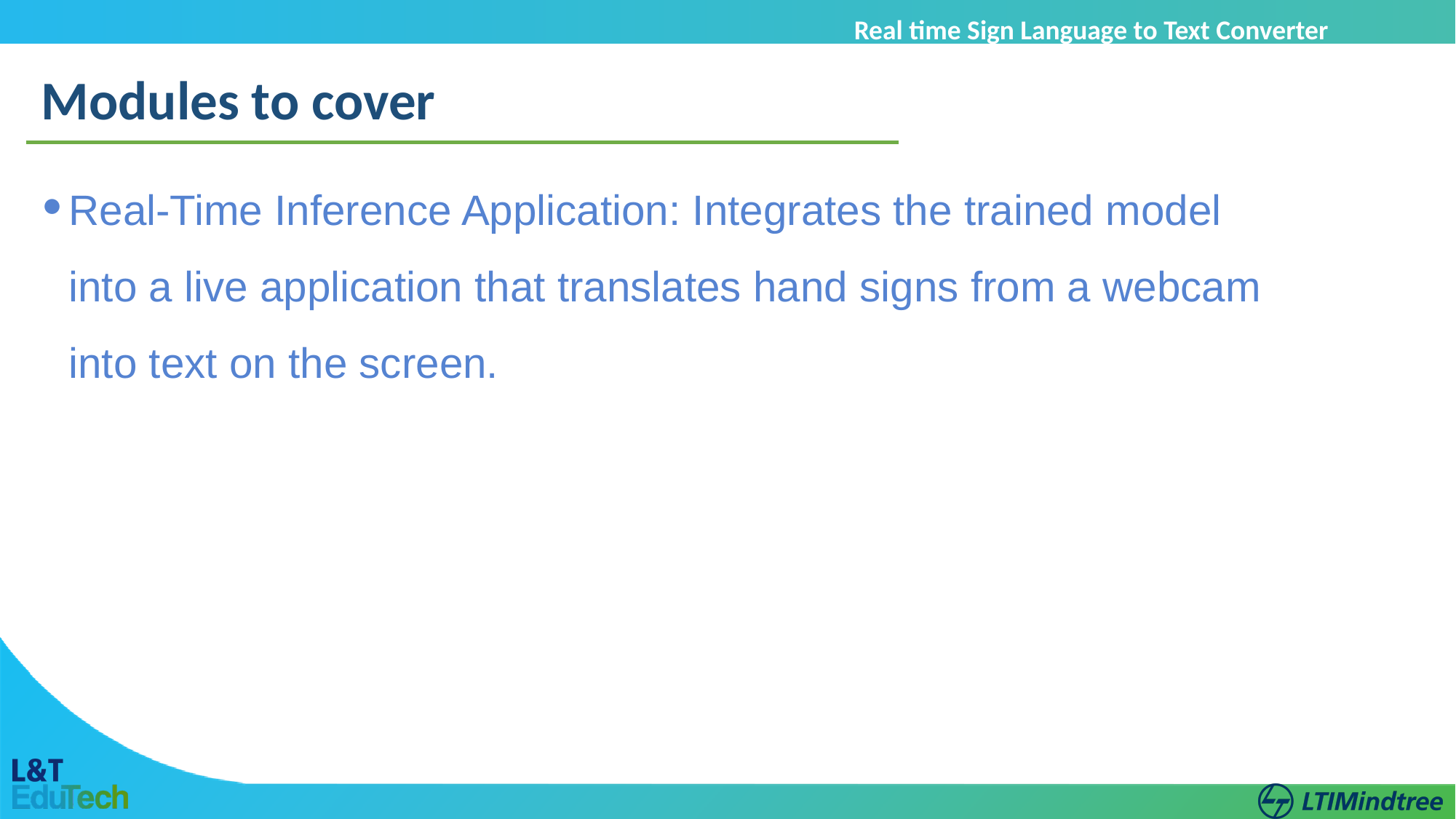

Real time Sign Language to Text Converter
using contextualization
Modules to cover
Real-Time Inference Application: Integrates the trained model into a live application that translates hand signs from a webcam into text on the screen.